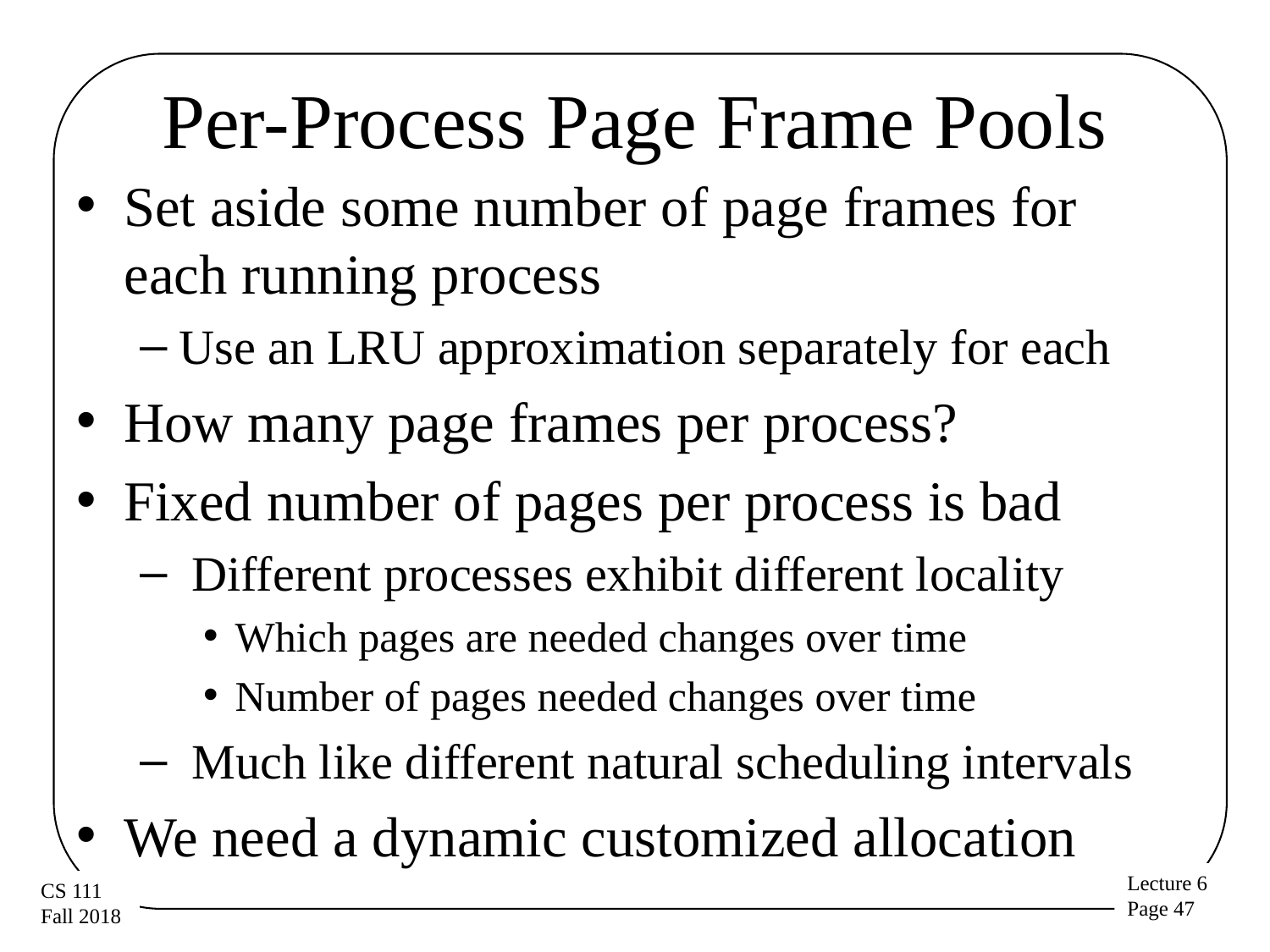

# Per-Process Page Frame Pools
Set aside some number of page frames for each running process
Use an LRU approximation separately for each
How many page frames per process?
Fixed number of pages per process is bad
 Different processes exhibit different locality
Which pages are needed changes over time
Number of pages needed changes over time
 Much like different natural scheduling intervals
We need a dynamic customized allocation